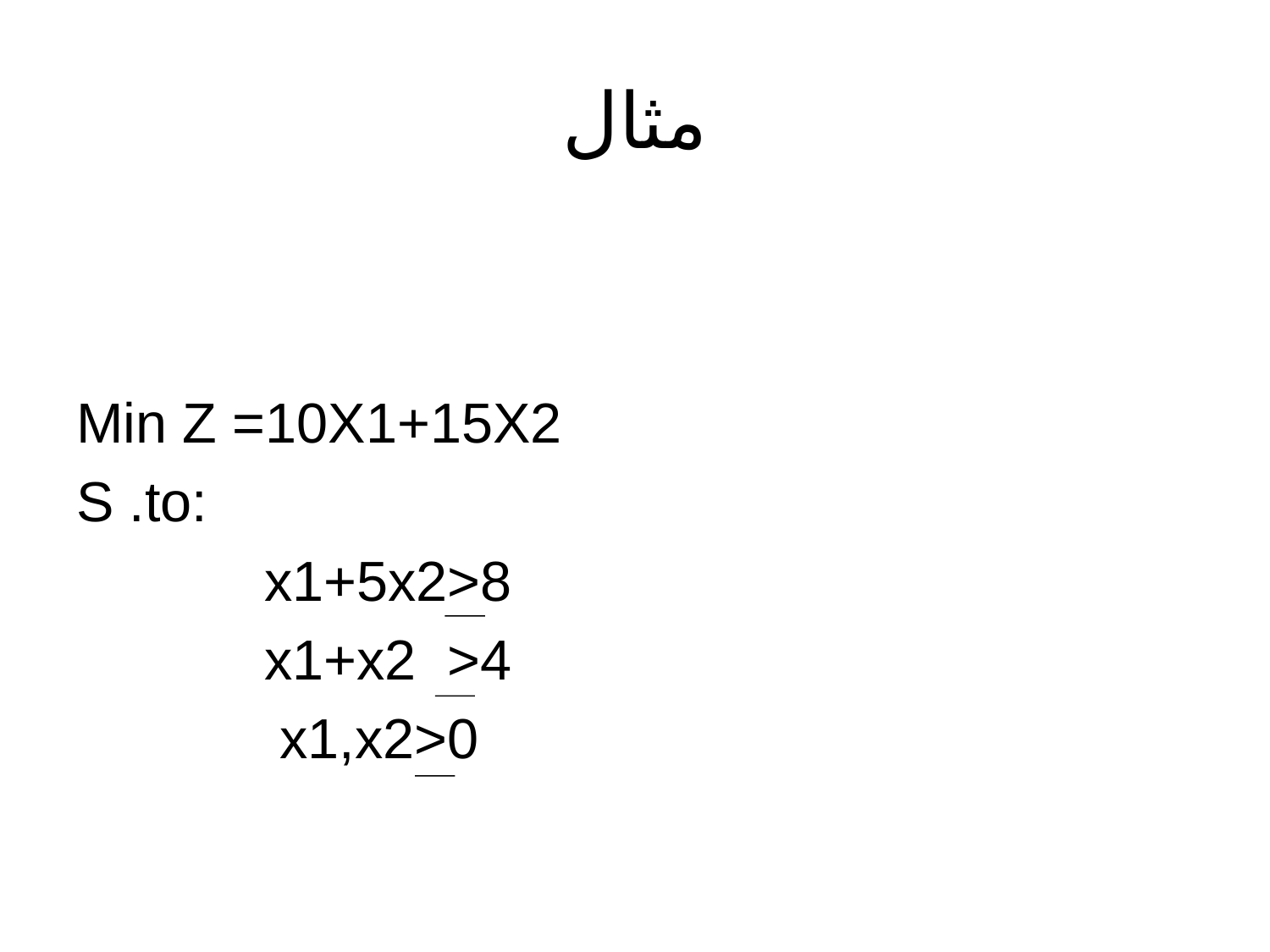

# مثال

Min Z =10X1+15X2
S .to:
            x1+5x2>8
            x1+x2  >4
             x1,x2>0